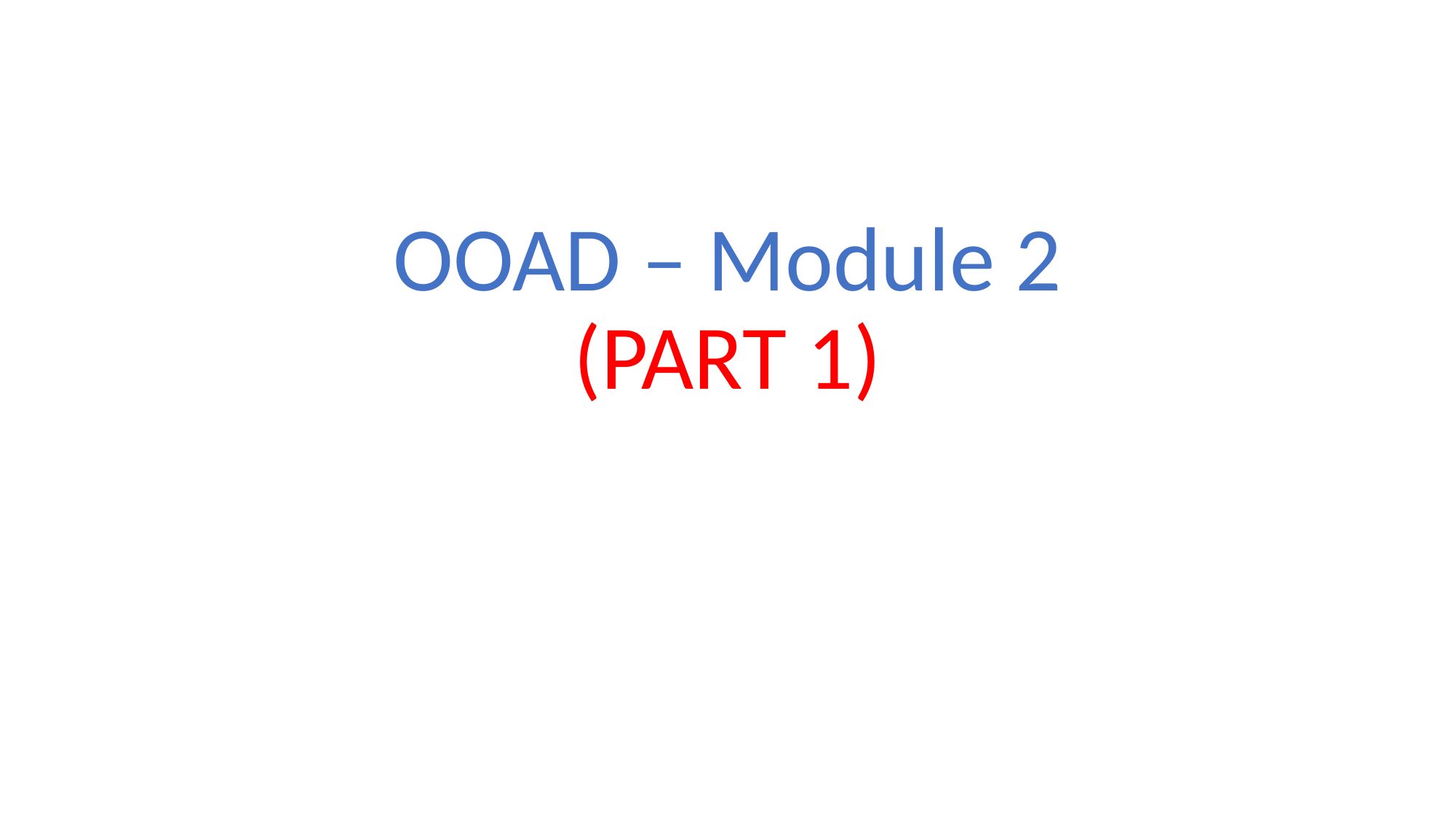

# OOAD – Module 2 (PART 1)